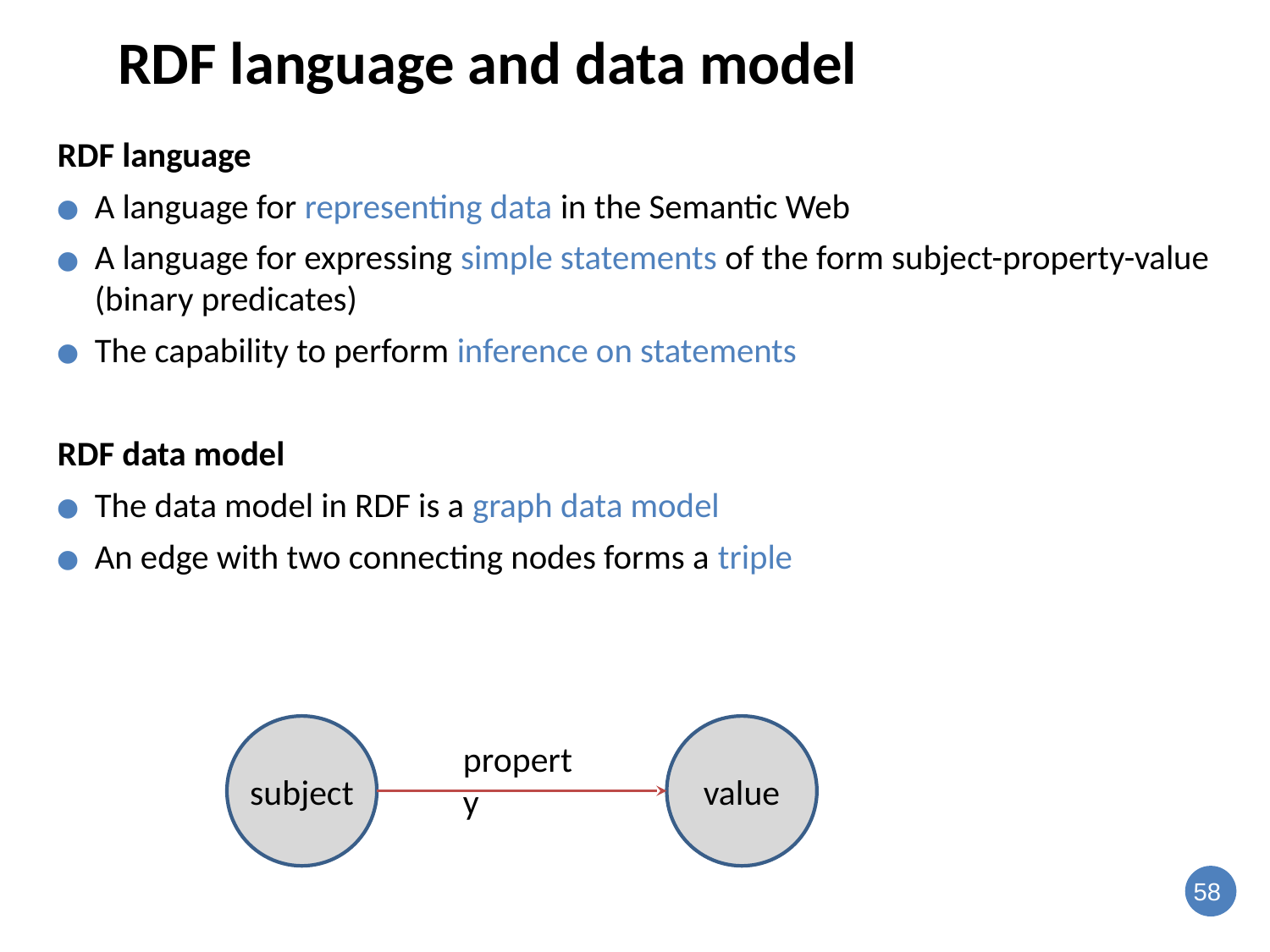

# RDF language and data model
RDF language
A language for representing data in the Semantic Web
A language for expressing simple statements of the form subject-property-value (binary predicates)
The capability to perform inference on statements

RDF data model
The data model in RDF is a graph data model
An edge with two connecting nodes forms a triple

subject
value
property
58